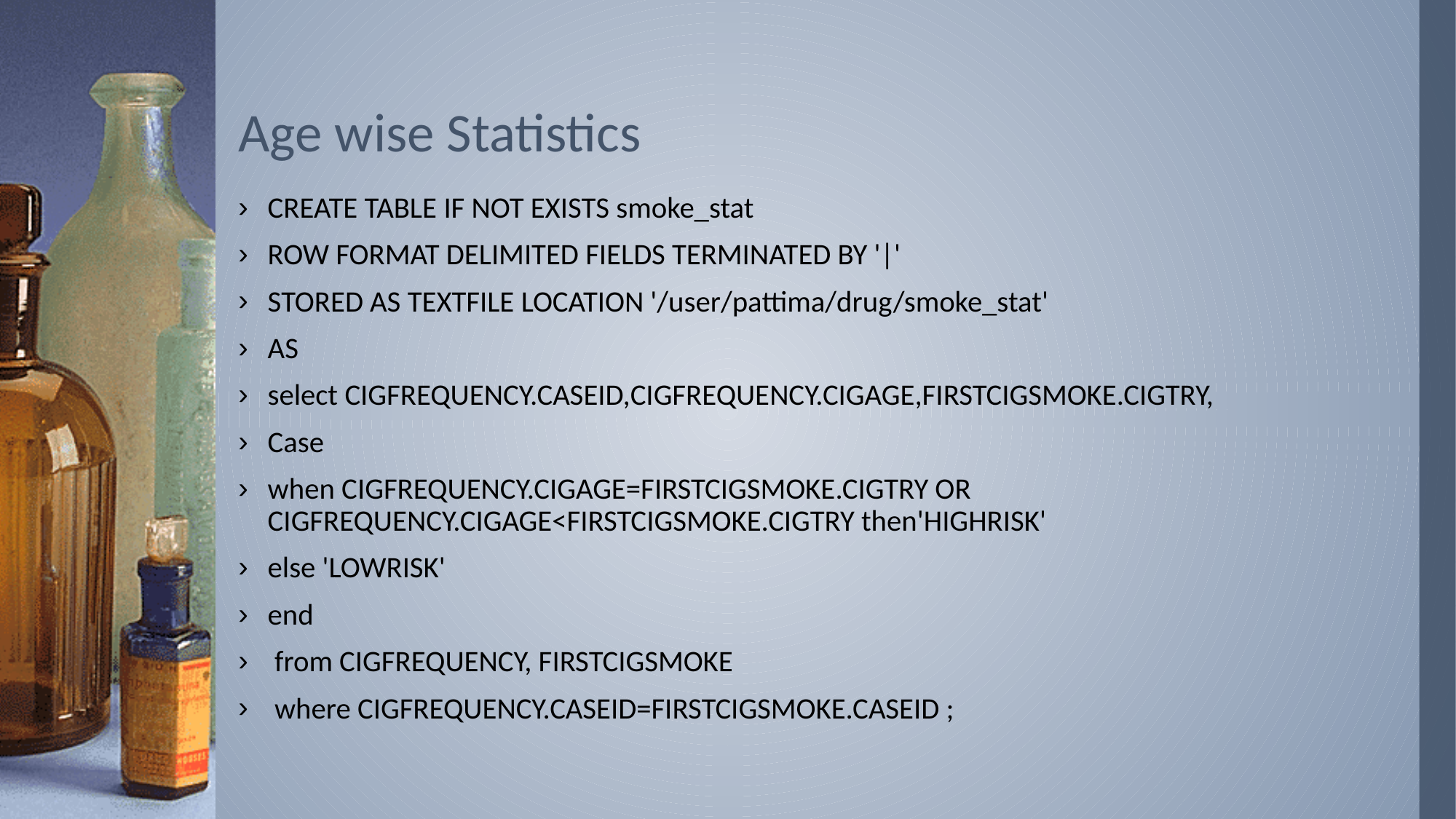

# Age wise Statistics

CREATE TABLE IF NOT EXISTS smoke_stat
ROW FORMAT DELIMITED FIELDS TERMINATED BY '|'
STORED AS TEXTFILE LOCATION '/user/pattima/drug/smoke_stat'
AS
select CIGFREQUENCY.CASEID,CIGFREQUENCY.CIGAGE,FIRSTCIGSMOKE.CIGTRY,
Case
when CIGFREQUENCY.CIGAGE=FIRSTCIGSMOKE.CIGTRY OR CIGFREQUENCY.CIGAGE<FIRSTCIGSMOKE.CIGTRY then'HIGHRISK'
else 'LOWRISK'
end
 from CIGFREQUENCY, FIRSTCIGSMOKE
 where CIGFREQUENCY.CASEID=FIRSTCIGSMOKE.CASEID ;